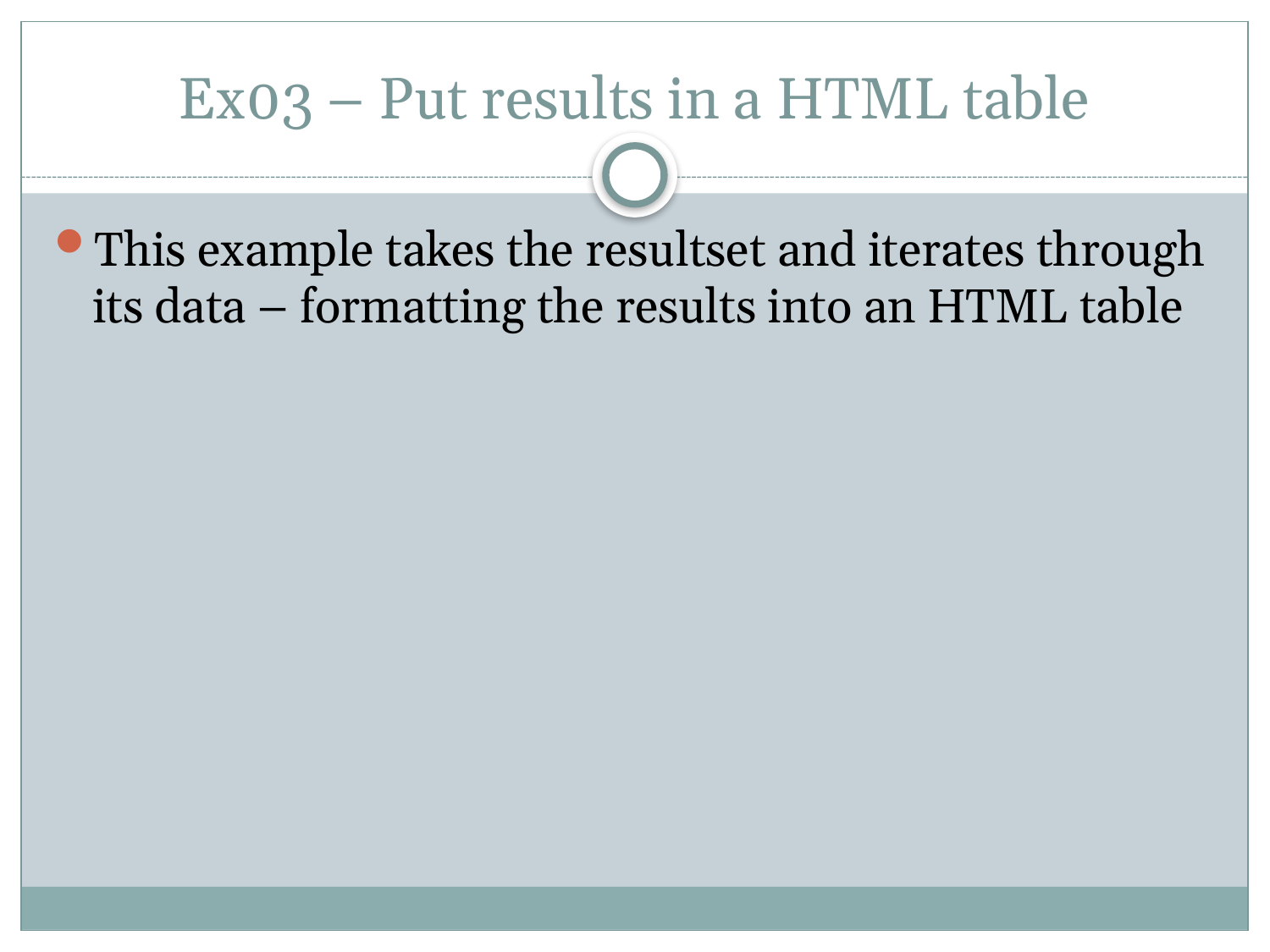

# Ex03 – Put results in a HTML table
This example takes the resultset and iterates through its data – formatting the results into an HTML table